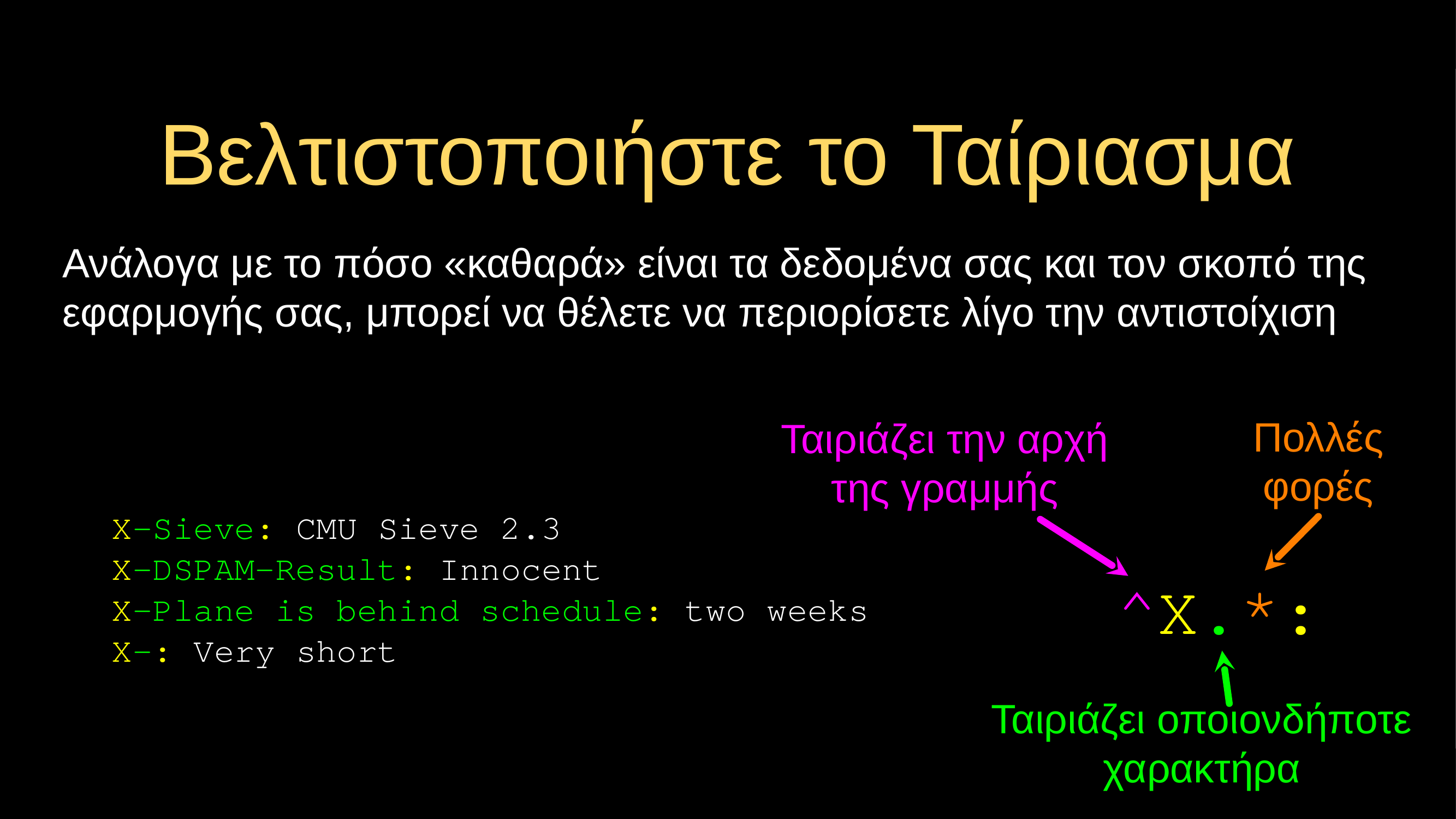

# Βελτιστοποιήστε το Ταίριασμα
Ανάλογα με το πόσο «καθαρά» είναι τα δεδομένα σας και τον σκοπό της εφαρμογής σας, μπορεί να θέλετε να περιορίσετε λίγο την αντιστοίχιση
Πολλές φορές
Ταιριάζει την αρχή της γραμμής
X-Sieve: CMU Sieve 2.3
X-DSPAM-Result: Innocent
X-Plane is behind schedule: two weeks
X-: Very short
^X.*:
Ταιριάζει οποιονδήποτε χαρακτήρα